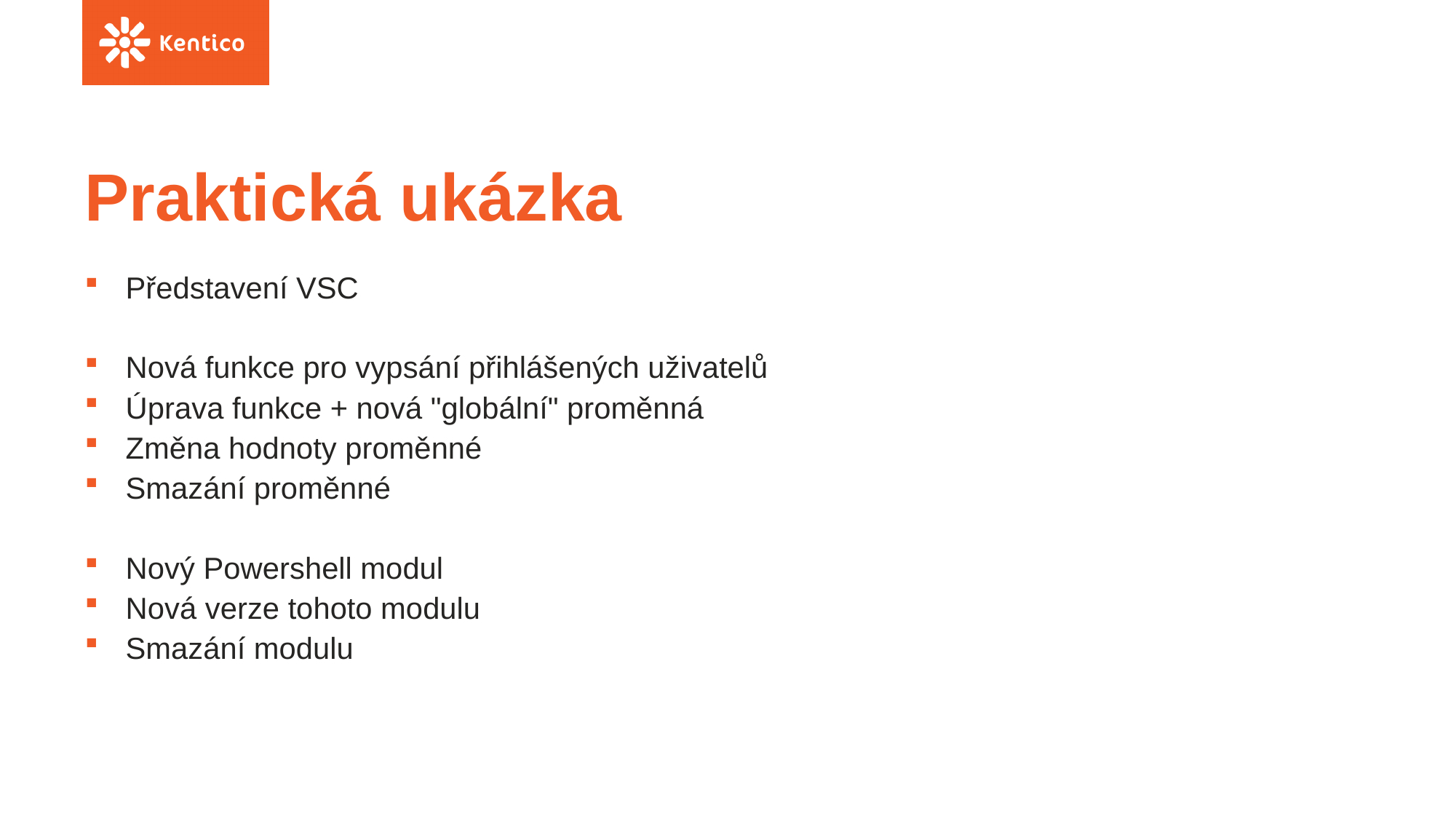

# Praktická ukázka
Představení VSC

Nová funkce pro vypsání přihlášených uživatelů
Úprava funkce + nová "globální" proměnná
Změna hodnoty proměnné
Smazání proměnné

Nový Powershell modul
Nová verze tohoto modulu
Smazání modulu